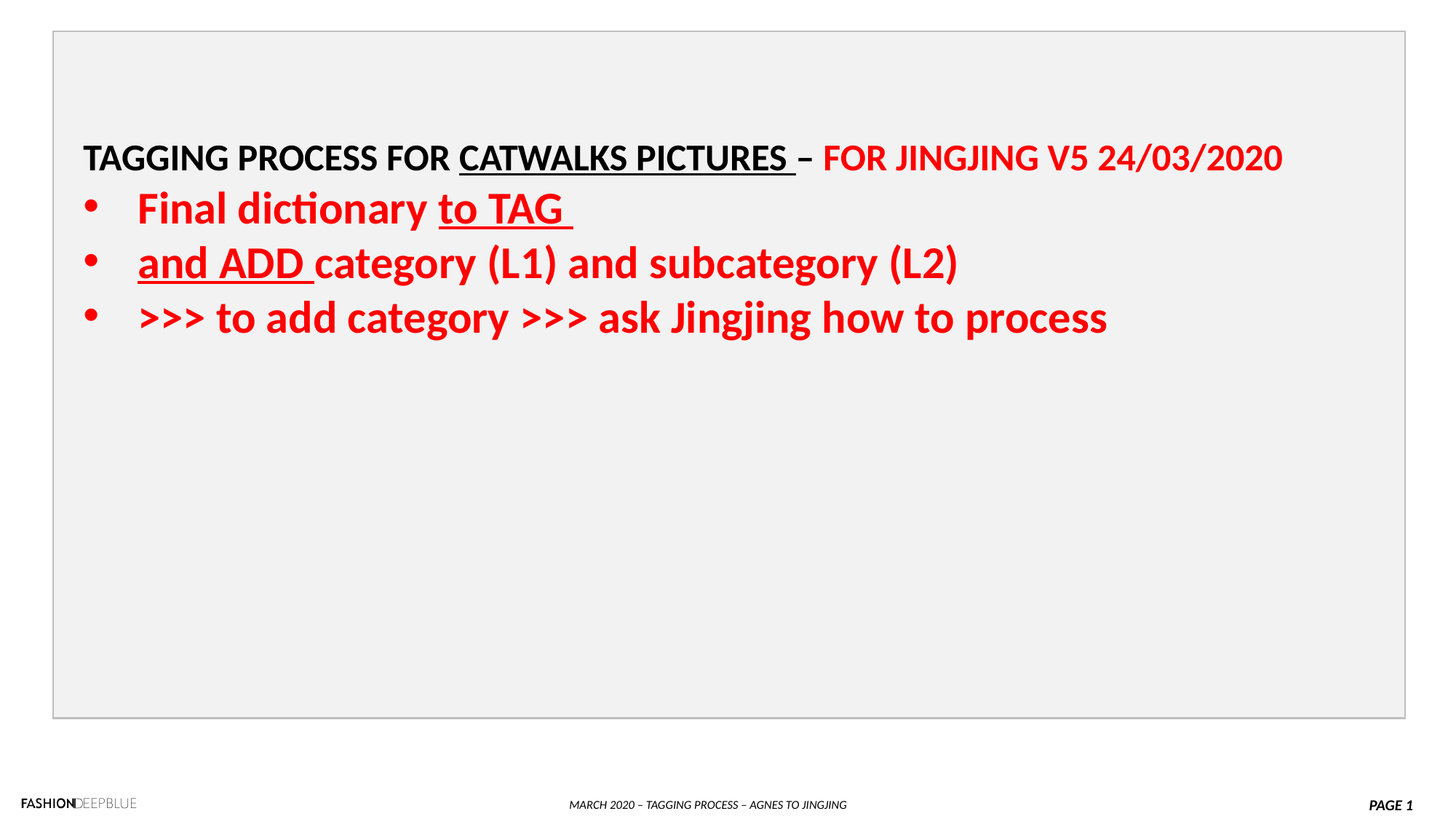

TAGGING PROCESS FOR CATWALKS PICTURES – FOR JINGJING V5 24/03/2020
Final dictionary to TAG
and ADD category (L1) and subcategory (L2)
>>> to add category >>> ask Jingjing how to process